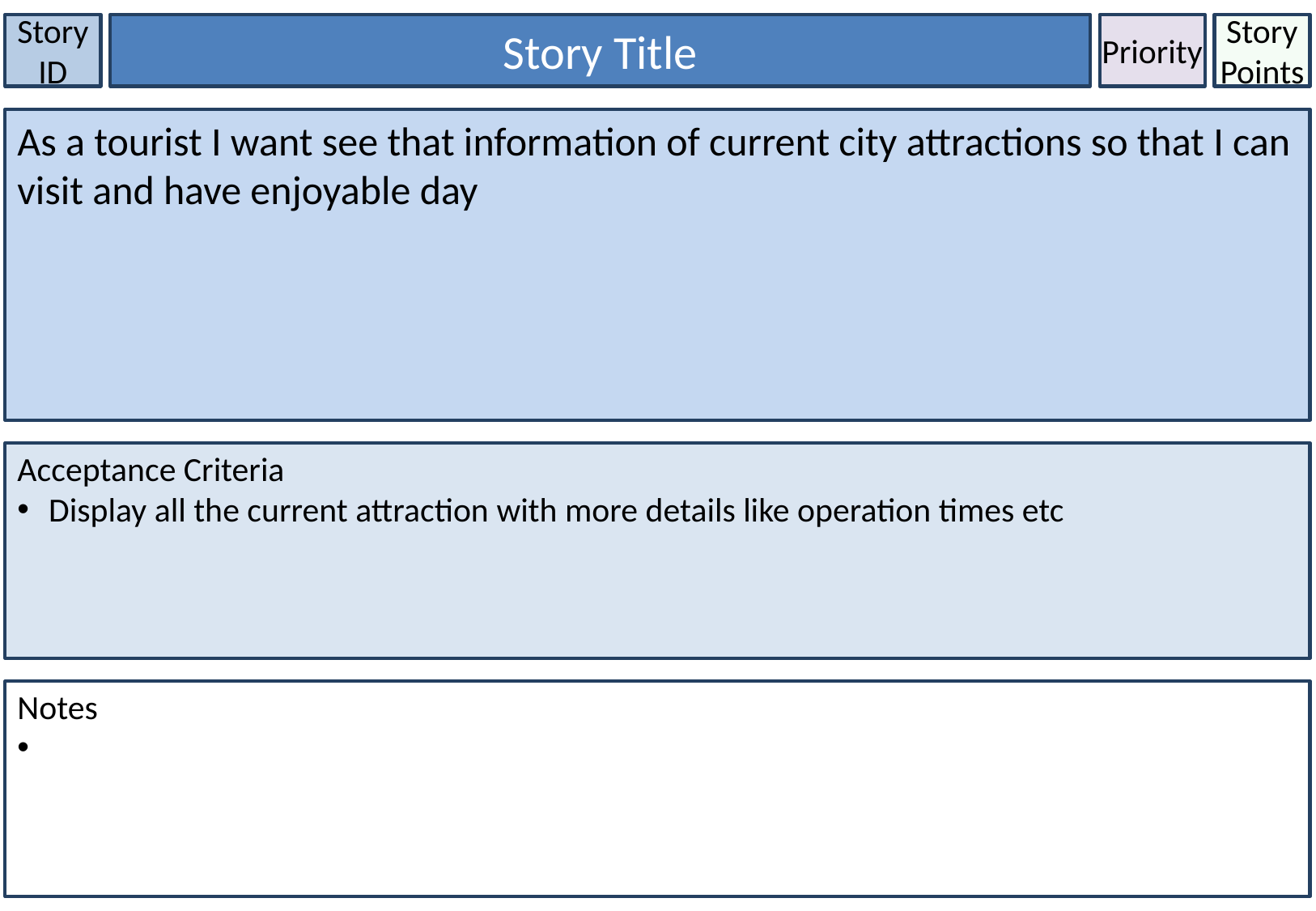

Story ID
Story Title
Priority
Story Points
As a tourist I want see that information of current city attractions so that I can visit and have enjoyable day
Acceptance Criteria
 Display all the current attraction with more details like operation times etc
Notes